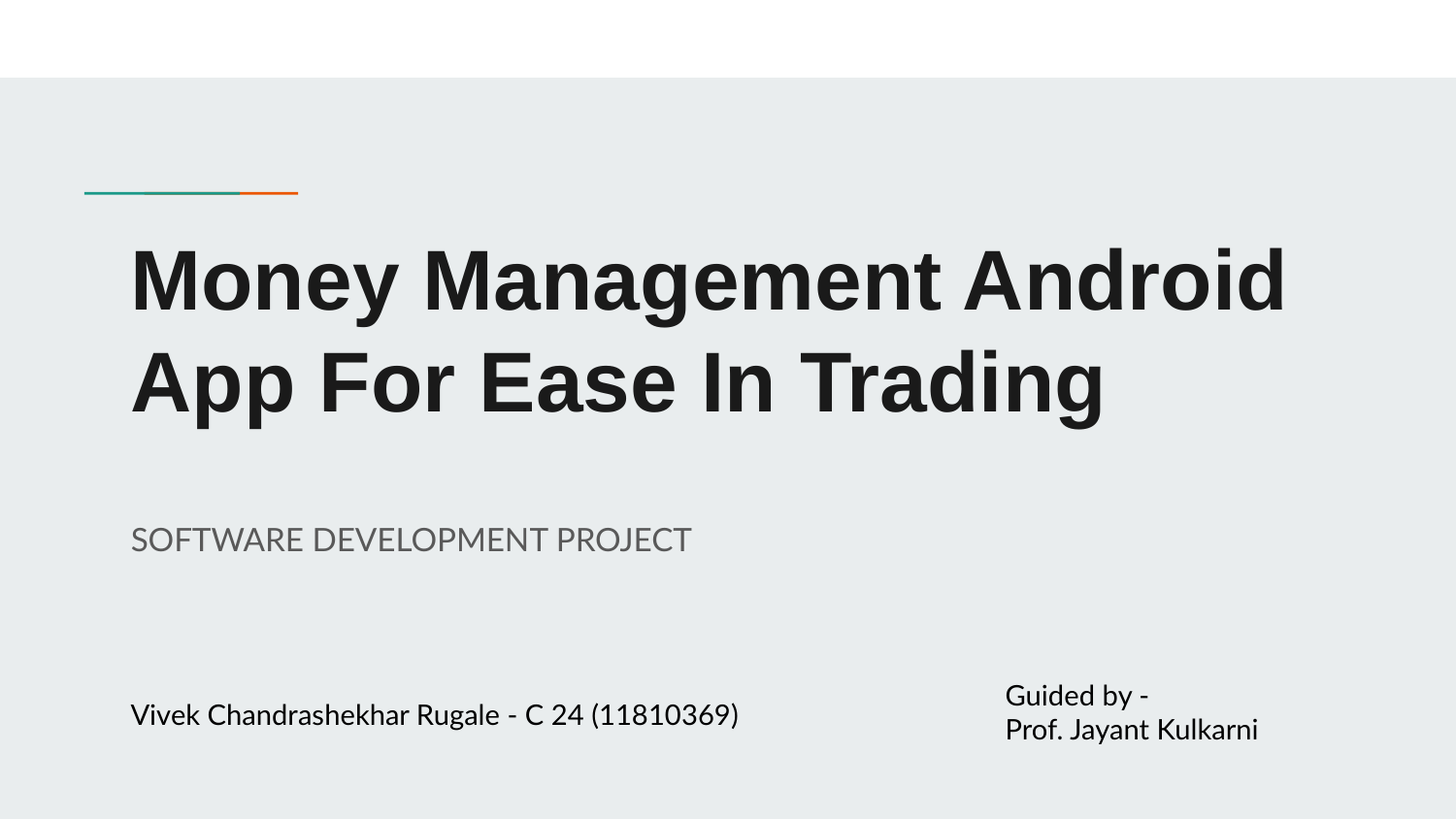

# Money Management Android App For Ease In Trading
SOFTWARE DEVELOPMENT PROJECT
Guided by -
Prof. Jayant Kulkarni
Vivek Chandrashekhar Rugale - C 24 (11810369)